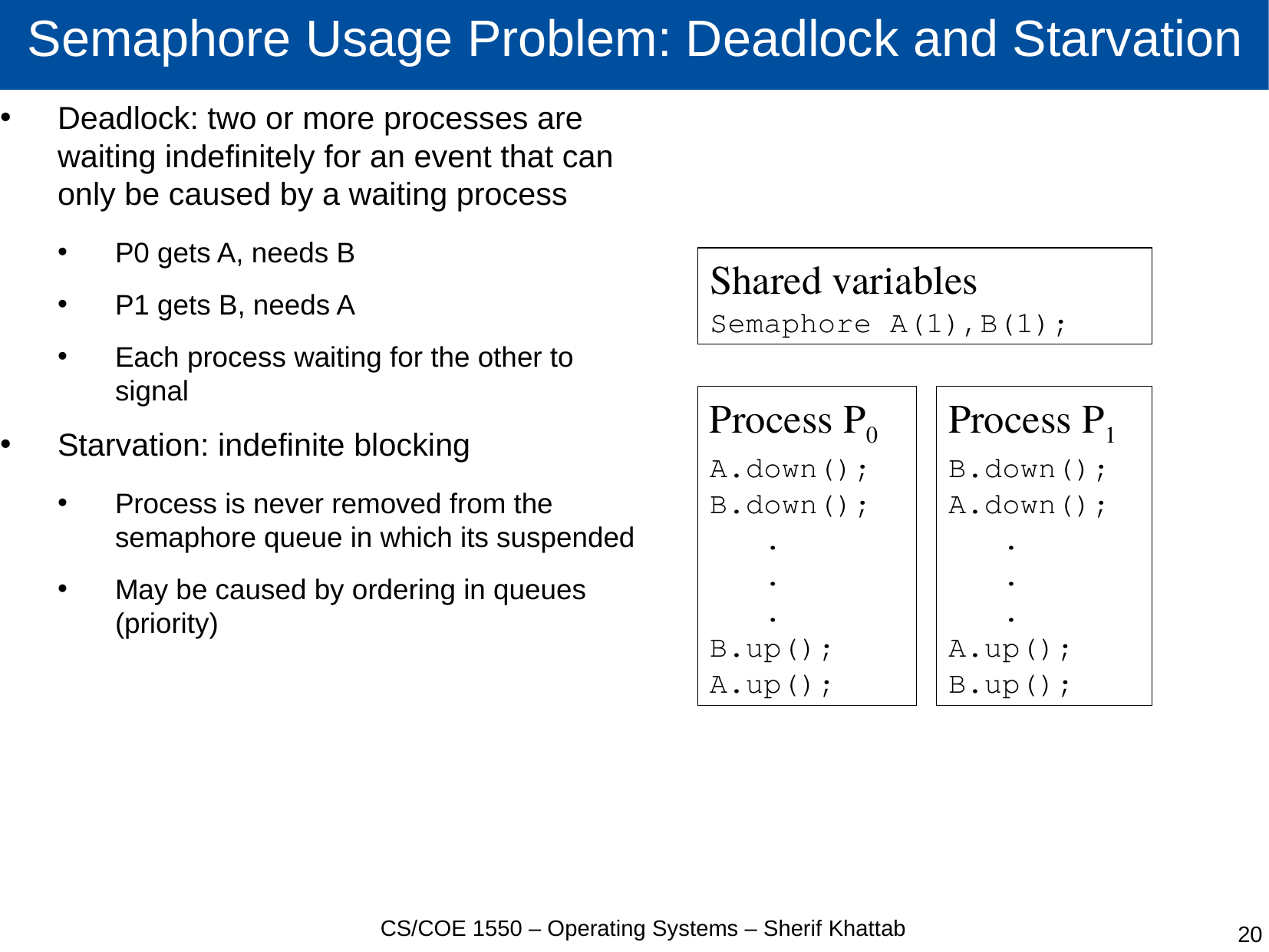

# Semaphore Usage Problem: Deadlock and Starvation
Deadlock: two or more processes are waiting indefinitely for an event that can only be caused by a waiting process
P0 gets A, needs B
P1 gets B, needs A
Each process waiting for the other to signal
Starvation: indefinite blocking
Process is never removed from the semaphore queue in which its suspended
May be caused by ordering in queues (priority)
Shared variables
Semaphore A(1),B(1);
Process P0
A.down();
B.down();
   .
   .
   .
B.up();
A.up();
Process P1
B.down();
A.down();
   .
   .
   .
A.up();
B.up();
CS/COE 1550 – Operating Systems – Sherif Khattab
20